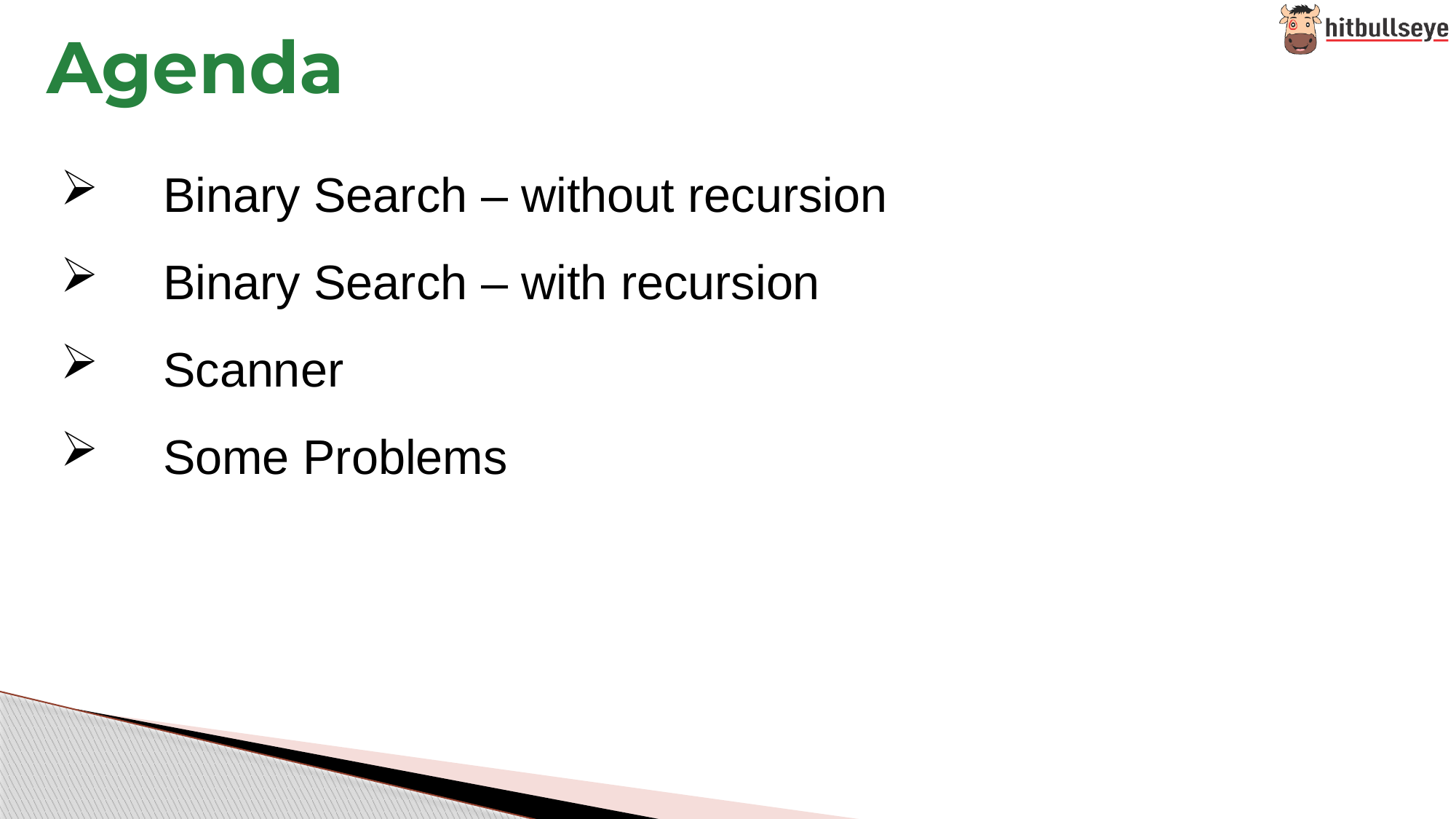

Agenda
Binary Search – without recursion
Binary Search – with recursion
Scanner
Some Problems